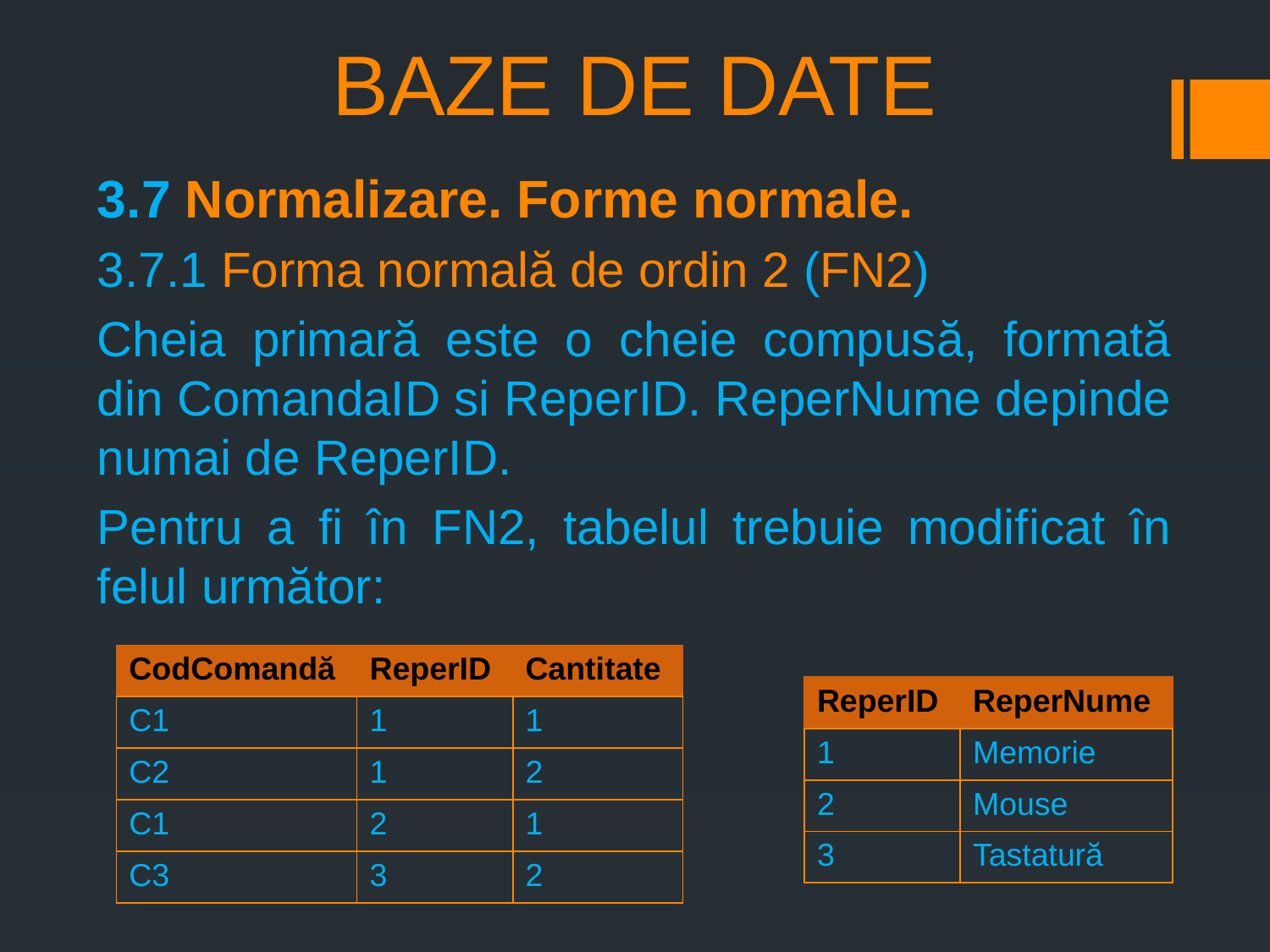

# BAZE DE DATE
3.7 Normalizare. Forme normale.
3.7.1 Forma normală de ordin 2 (FN2)
Cheia primară este o cheie compusă, formată din ComandaID si ReperID. ReperNume depinde numai de ReperID.
Pentru a fi în FN2, tabelul trebuie modificat în felul următor:
| CodComandă | ReperID | Cantitate |
| --- | --- | --- |
| C1 | 1 | 1 |
| C2 | 1 | 2 |
| C1 | 2 | 1 |
| C3 | 3 | 2 |
| ReperID | ReperNume |
| --- | --- |
| 1 | Memorie |
| 2 | Mouse |
| 3 | Tastatură |